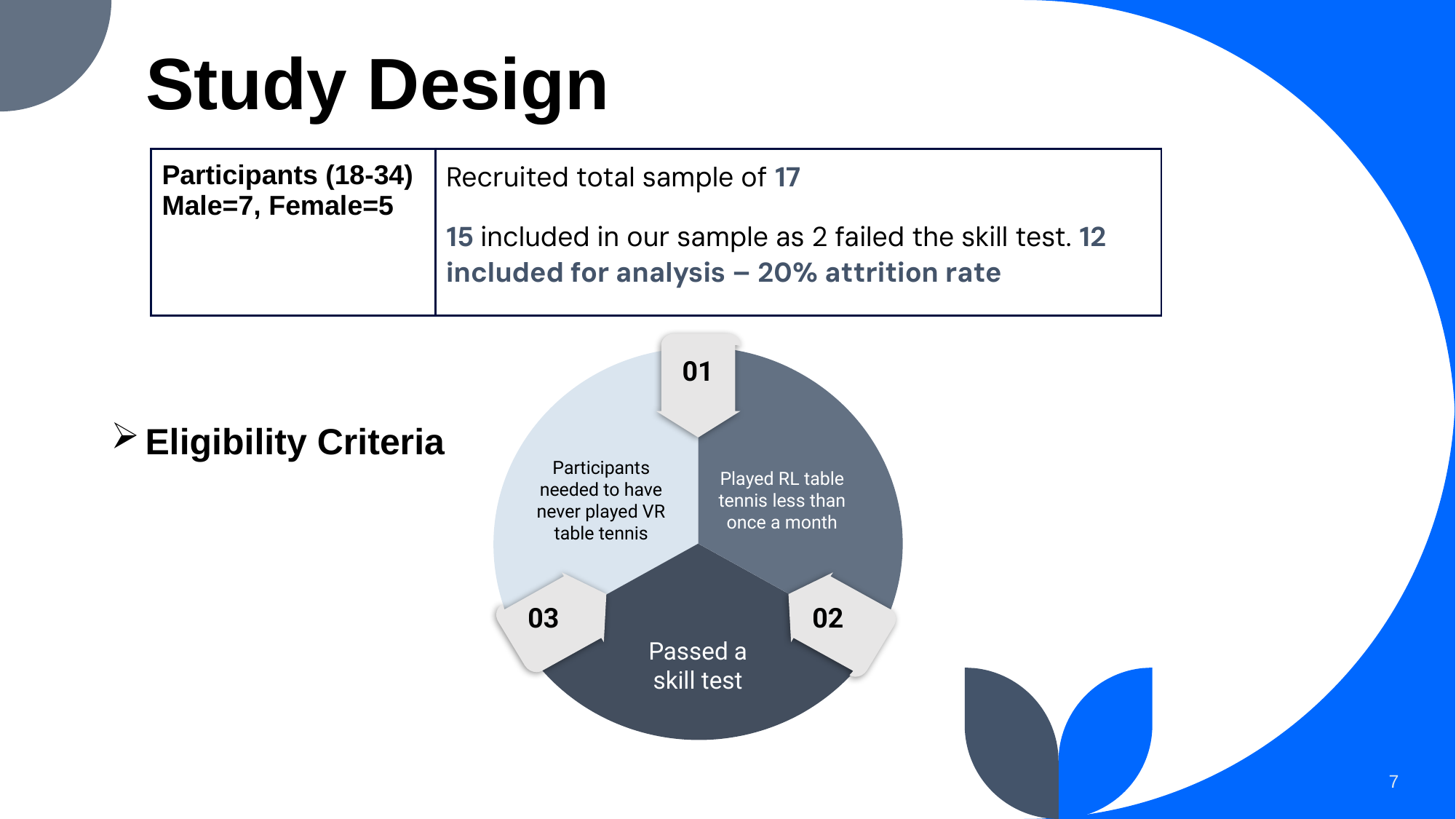

# Study Design
| Participants (18-34) Male=7, Female=5 | Recruited total sample of 17 15 included in our sample as 2 failed the skill test. 12 included for analysis – 20% attrition rate |
| --- | --- |

01
Eligibility Criteria

Participants needed to have never played VR table tennis
Played RL table tennis less than once a month

02
03
Passed a skill test
7